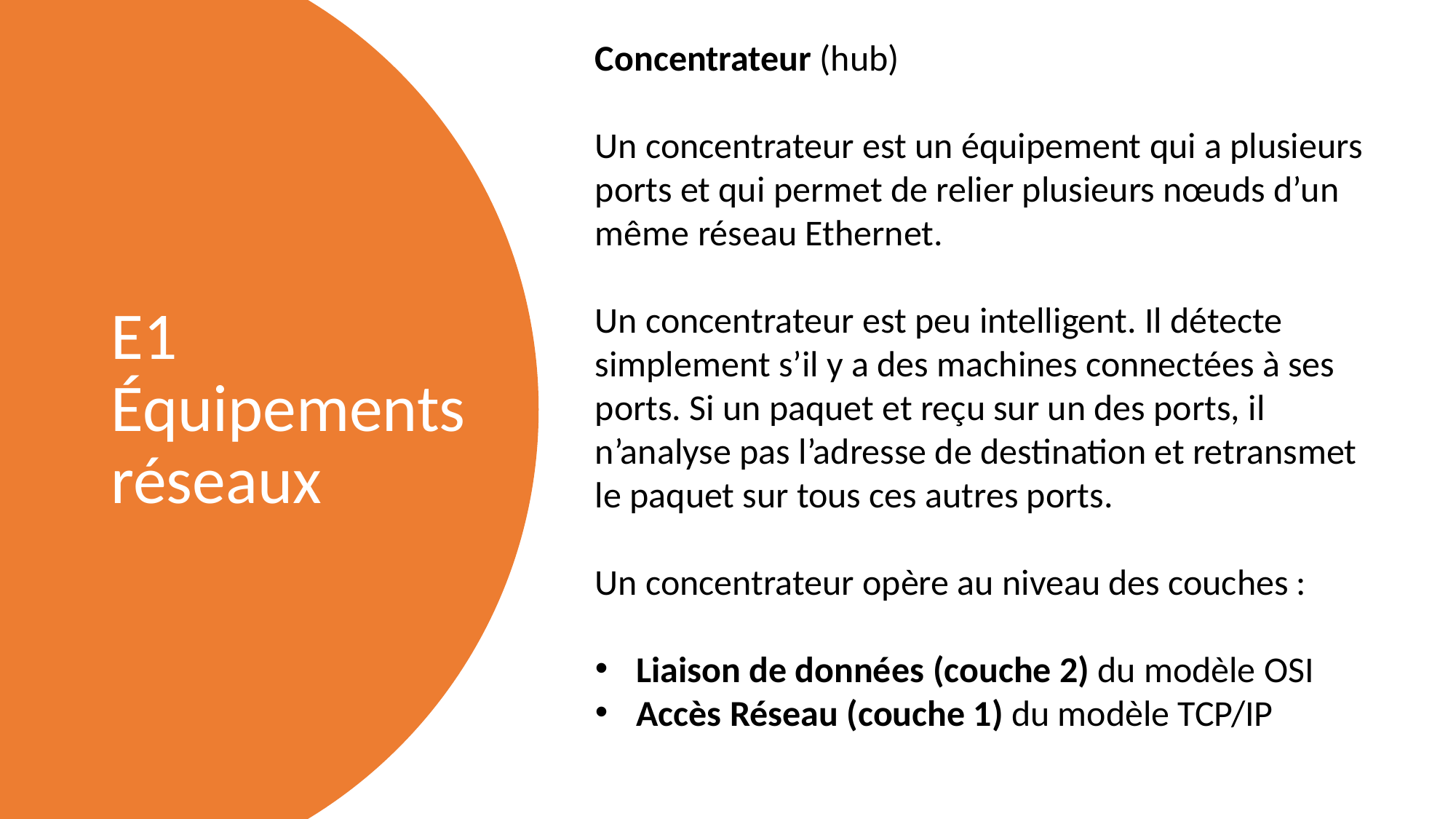

Concentrateur (hub)

Un concentrateur est un équipement qui a plusieurs ports et qui permet de relier plusieurs nœuds d’un même réseau Ethernet.

Un concentrateur est peu intelligent. Il détecte simplement s’il y a des machines connectées à ses ports. Si un paquet et reçu sur un des ports, il n’analyse pas l’adresse de destination et retransmet le paquet sur tous ces autres ports.

Un concentrateur opère au niveau des couches :

Liaison de données (couche 2) du modèle OSI
Accès Réseau (couche 1) du modèle TCP/IP
# E1 Équipements réseaux